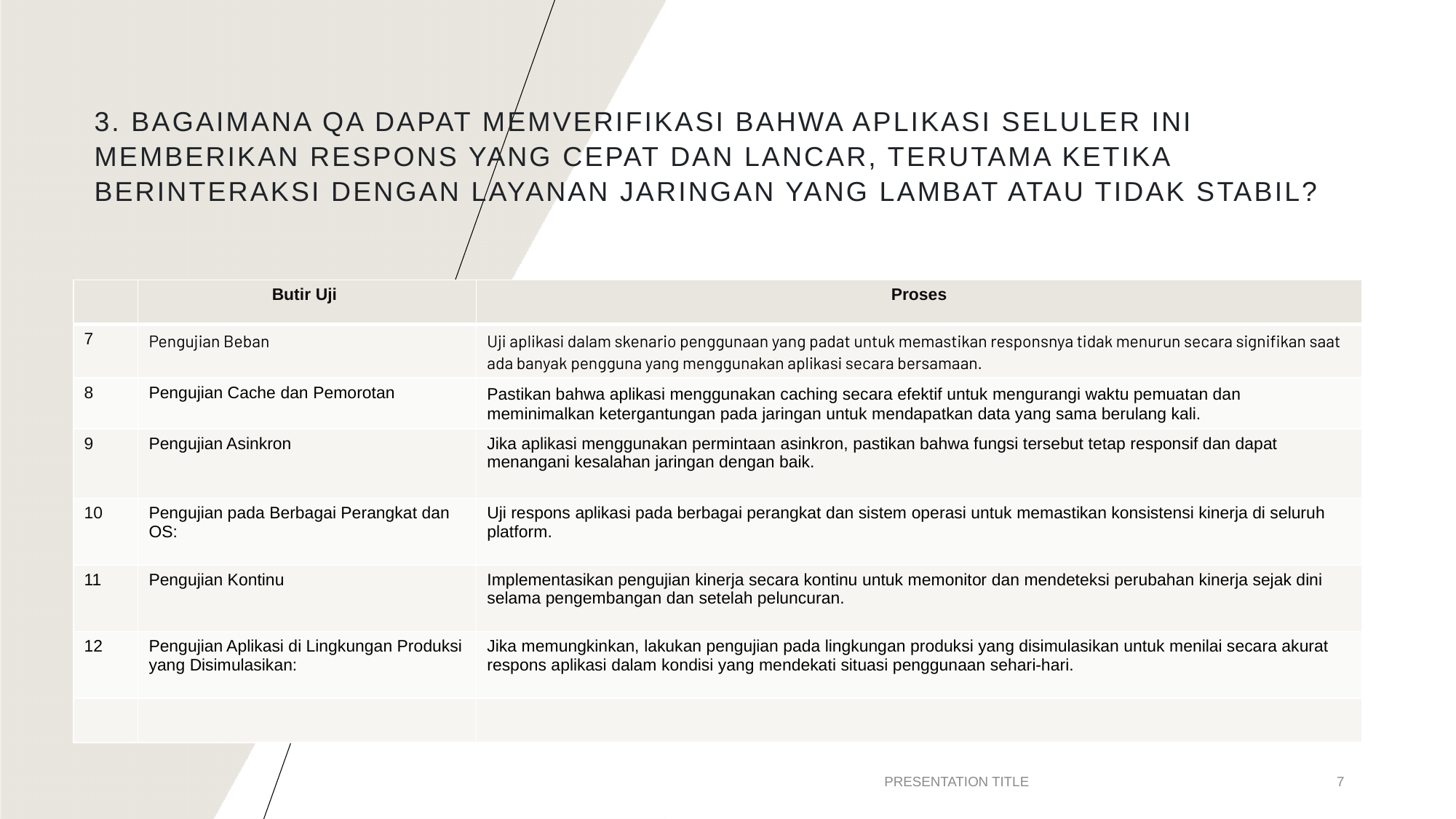

# 3. Bagaimana QA dapat memverifikasi bahwa aplikasi seluler ini memberikan respons yang cepat dan lancar, terutama ketika berinteraksi dengan layanan jaringan yang lambat atau tidak stabil?
|  | Butir Uji | Proses |
| --- | --- | --- |
| 7 | Pengujian Beban | Uji aplikasi dalam skenario penggunaan yang padat untuk memastikan responsnya tidak menurun secara signifikan saat ada banyak pengguna yang menggunakan aplikasi secara bersamaan. |
| 8 | Pengujian Cache dan Pemorotan | Pastikan bahwa aplikasi menggunakan caching secara efektif untuk mengurangi waktu pemuatan dan meminimalkan ketergantungan pada jaringan untuk mendapatkan data yang sama berulang kali. |
| 9 | Pengujian Asinkron | Jika aplikasi menggunakan permintaan asinkron, pastikan bahwa fungsi tersebut tetap responsif dan dapat menangani kesalahan jaringan dengan baik. |
| 10 | Pengujian pada Berbagai Perangkat dan OS: | Uji respons aplikasi pada berbagai perangkat dan sistem operasi untuk memastikan konsistensi kinerja di seluruh platform. |
| 11 | Pengujian Kontinu | Implementasikan pengujian kinerja secara kontinu untuk memonitor dan mendeteksi perubahan kinerja sejak dini selama pengembangan dan setelah peluncuran. |
| 12 | Pengujian Aplikasi di Lingkungan Produksi yang Disimulasikan: | Jika memungkinkan, lakukan pengujian pada lingkungan produksi yang disimulasikan untuk menilai secara akurat respons aplikasi dalam kondisi yang mendekati situasi penggunaan sehari-hari. |
|  |  |  |
By ADEMULYADI / 714232002
PRESENTATION TITLE
7